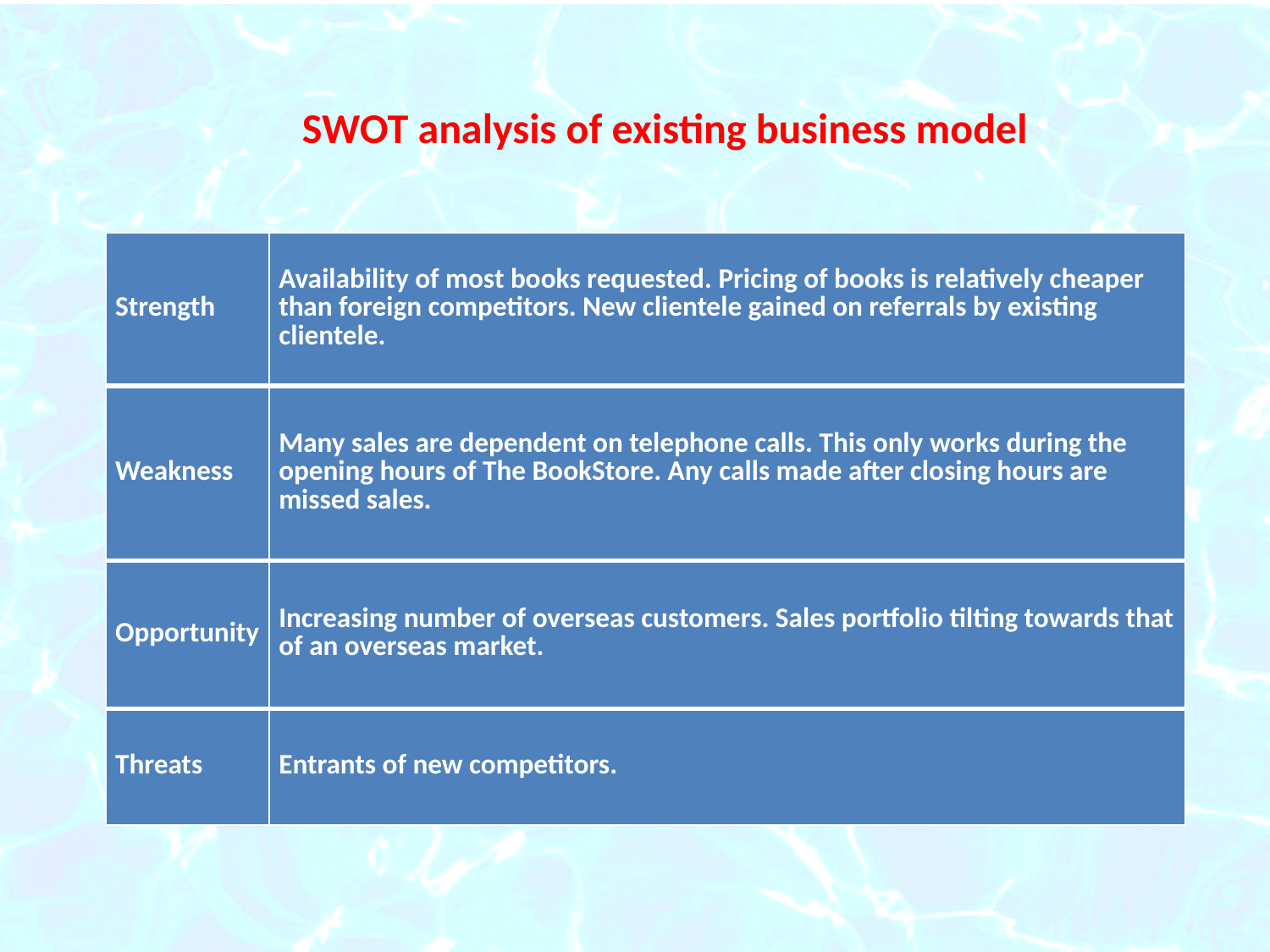

SWOT analysis of existing business model
| Strength | Availability of most books requested. Pricing of books is relatively cheaper than foreign competitors. New clientele gained on referrals by existing clientele. |
| --- | --- |
| Weakness | Many sales are dependent on telephone calls. This only works during the opening hours of The BookStore. Any calls made after closing hours are missed sales. |
| Opportunity | Increasing number of overseas customers. Sales portfolio tilting towards that of an overseas market. |
| Threats | Entrants of new competitors. |